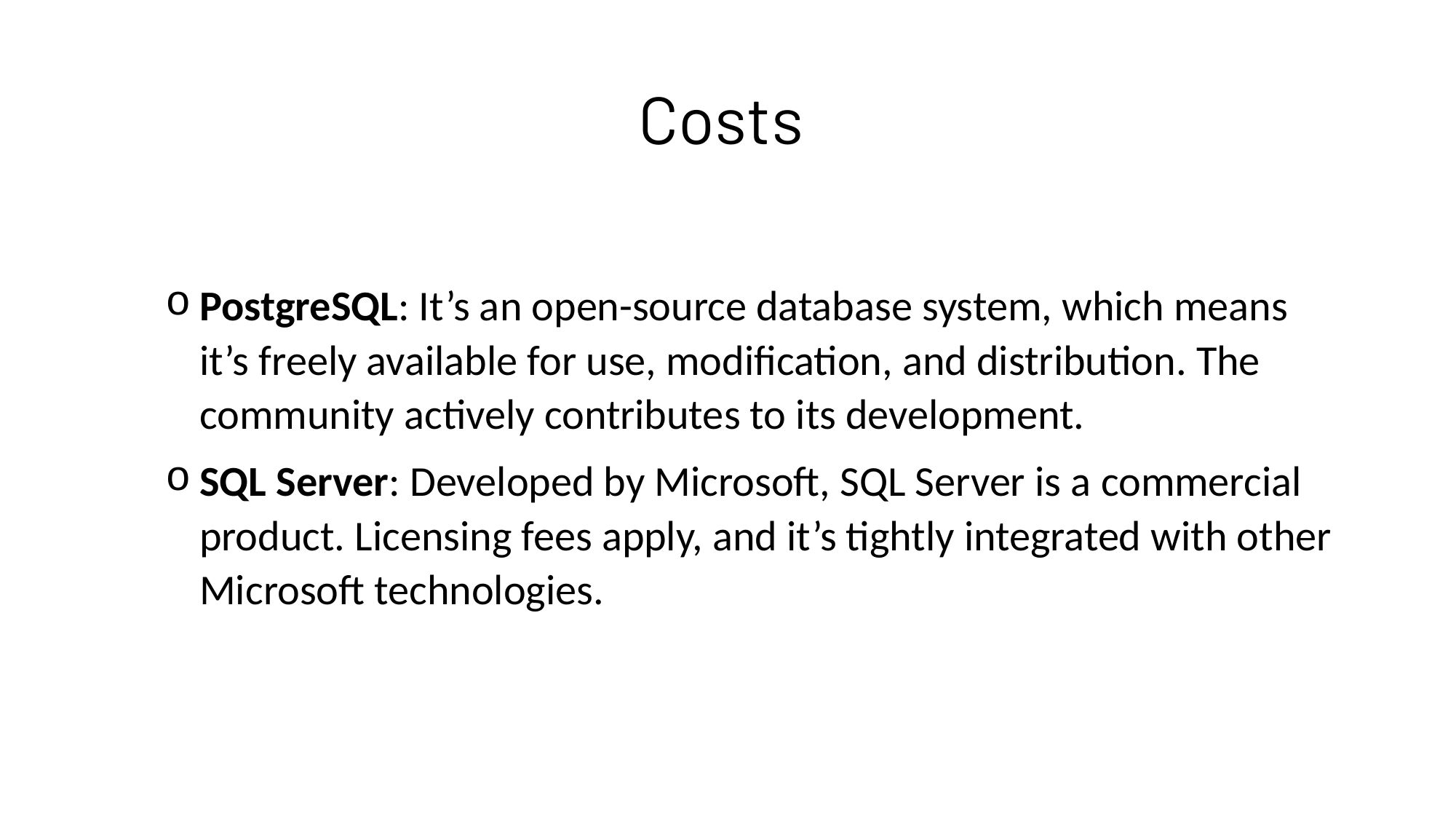

# Costs

PostgreSQL: It’s an open-source database system, which means it’s freely available for use, modification, and distribution. The community actively contributes to its development.
SQL Server: Developed by Microsoft, SQL Server is a commercial product. Licensing fees apply, and it’s tightly integrated with other Microsoft technologies.